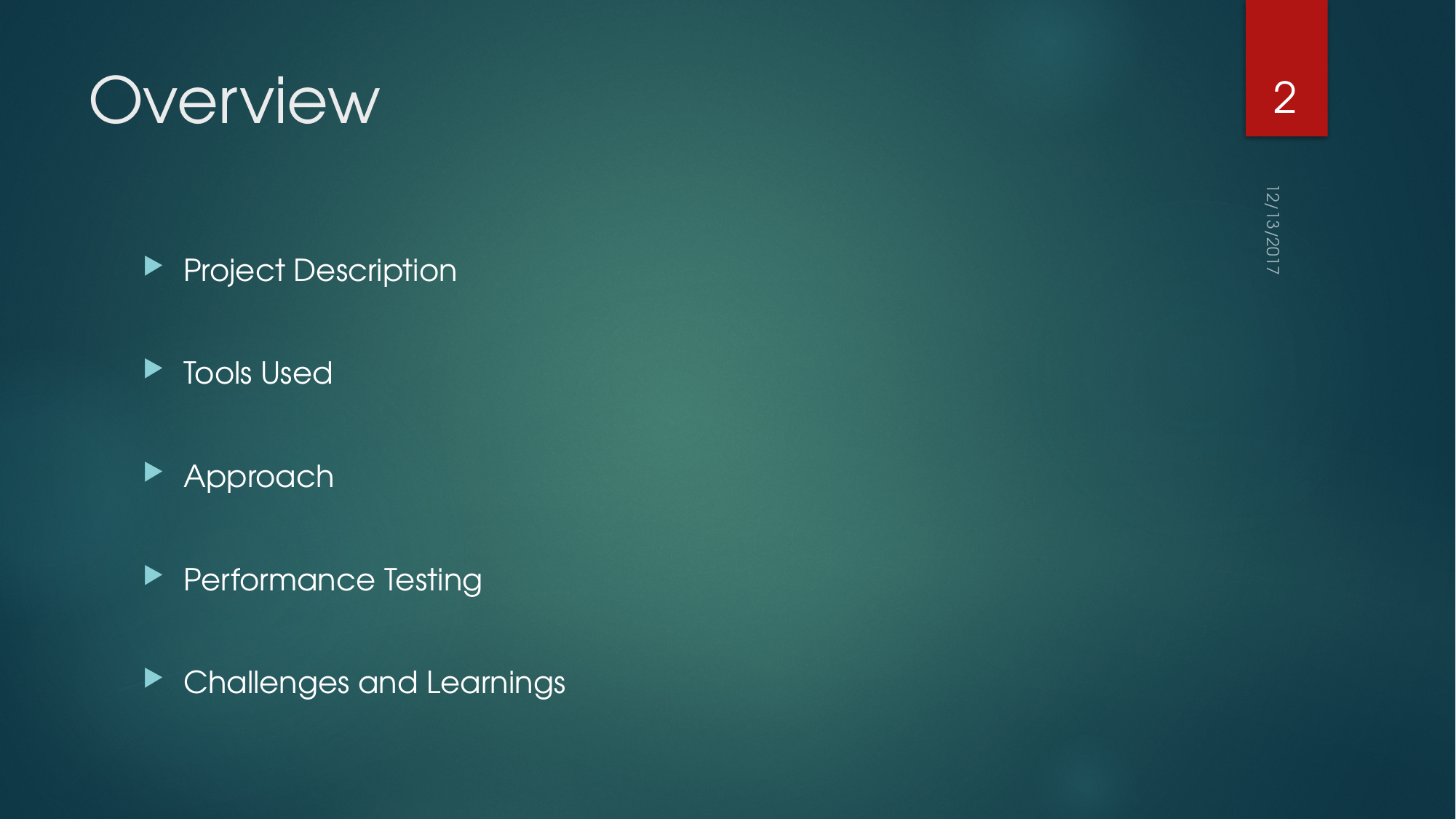

2
# Overview
12/13/2017
Project Description

Tools Used

Approach

Performance Testing

Challenges and Learnings